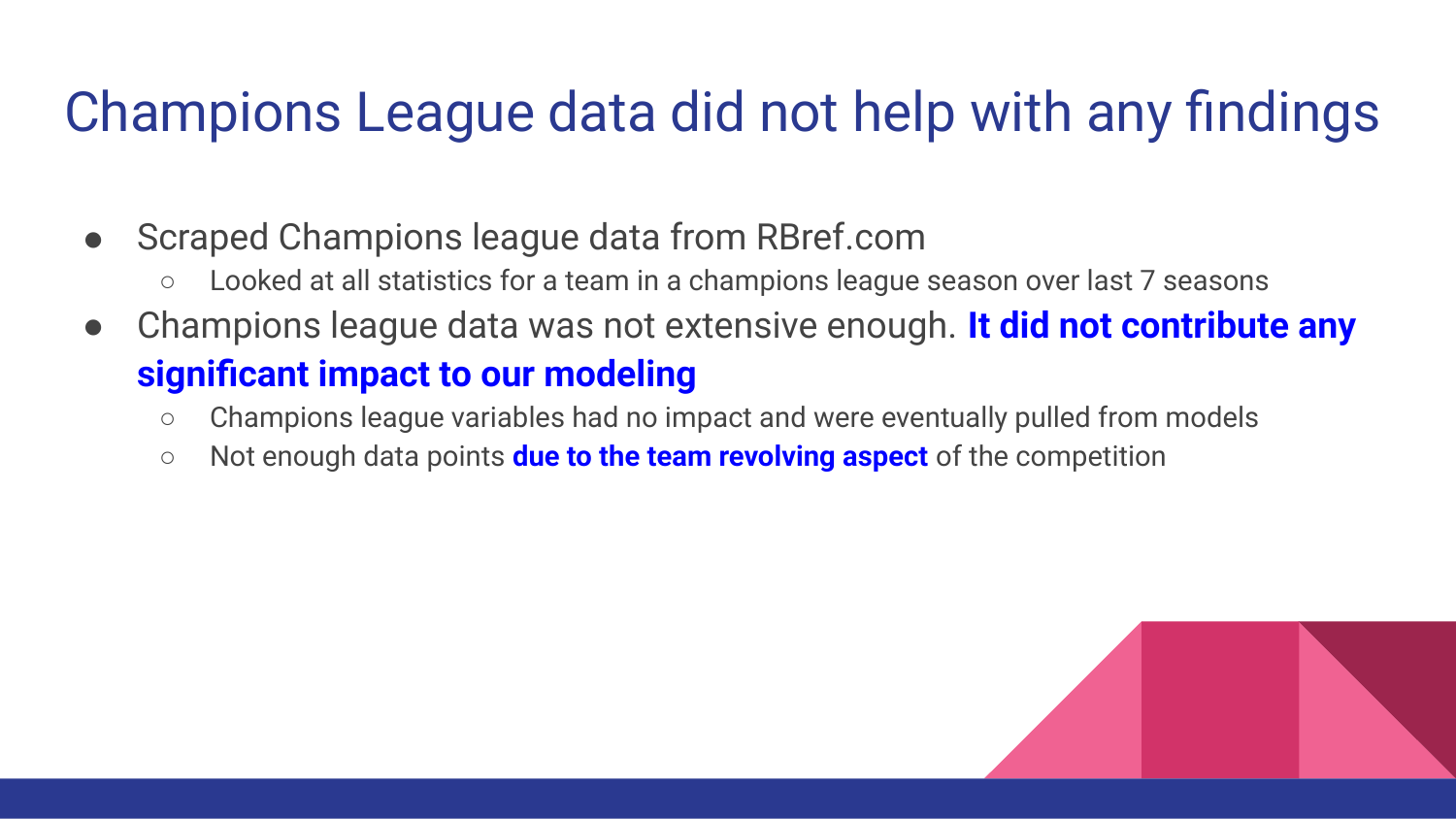

# Champions League data did not help with any findings
Scraped Champions league data from RBref.com
Looked at all statistics for a team in a champions league season over last 7 seasons
Champions league data was not extensive enough. It did not contribute any significant impact to our modeling
Champions league variables had no impact and were eventually pulled from models
Not enough data points due to the team revolving aspect of the competition